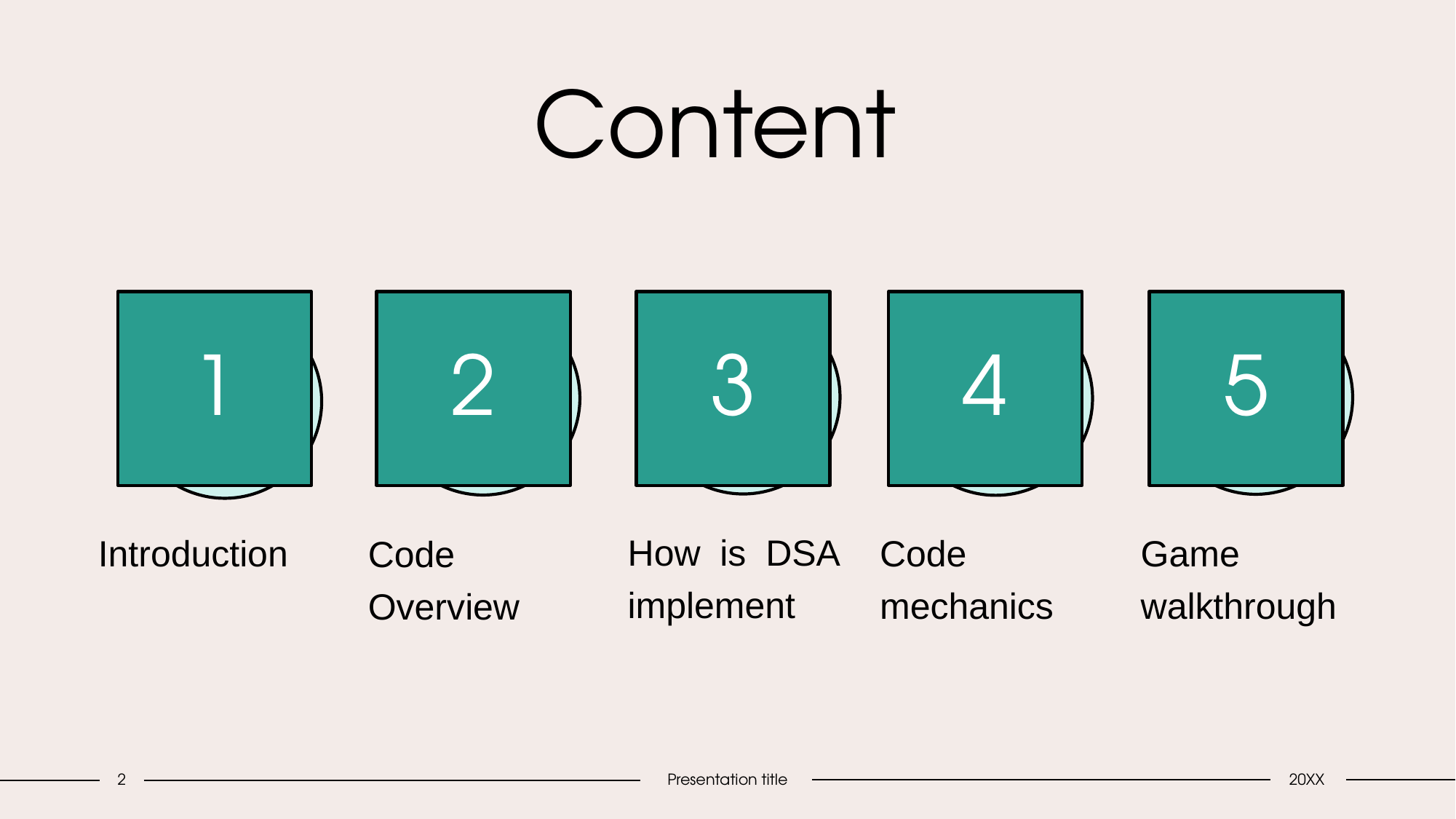

# Content
1
2
3
4
5
How is DSA implement
Code mechanics
Game walkthrough

Introduction

Code Overview

2
Presentation title
20XX